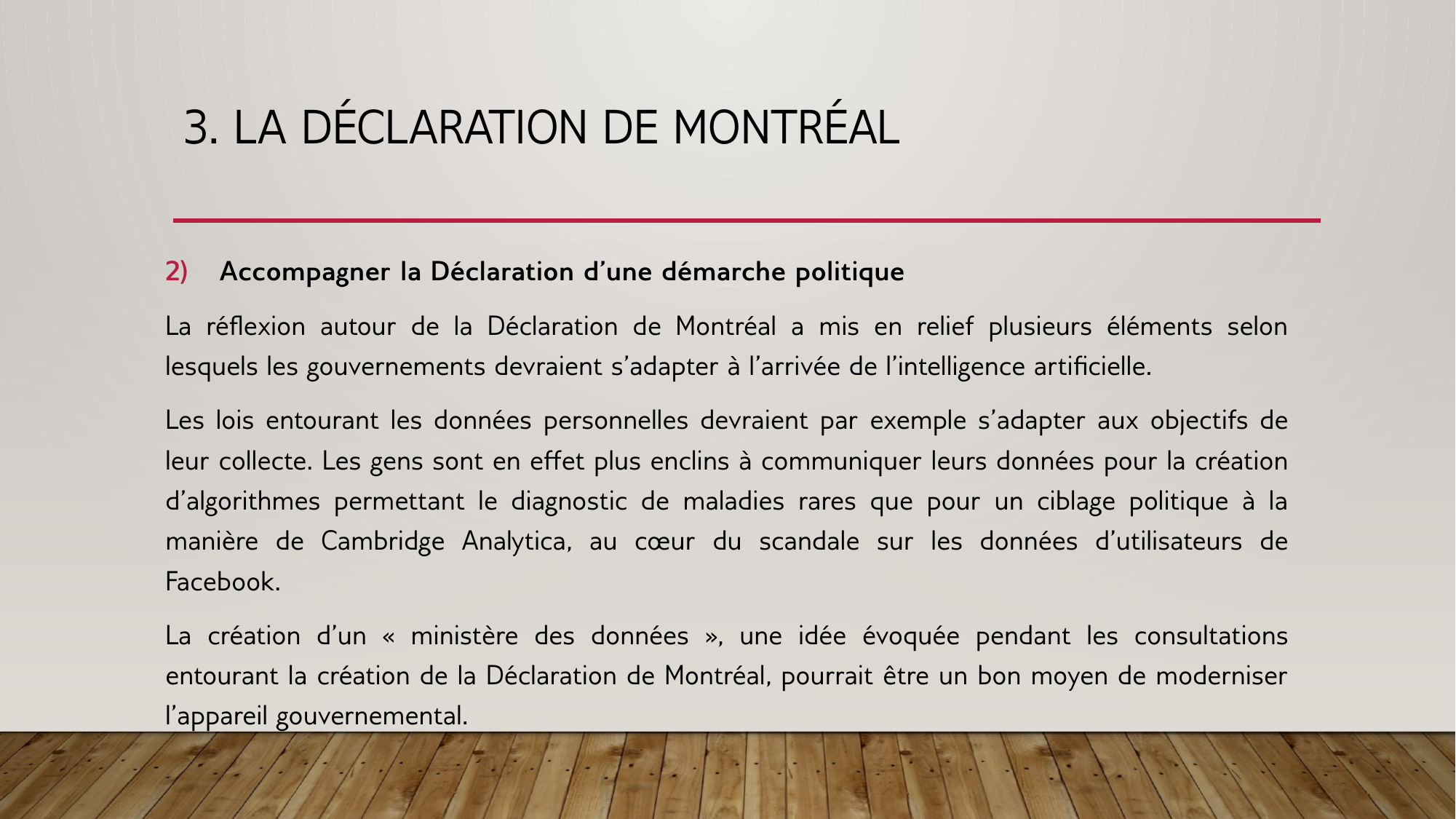

# 3. La déclaration de Montréal
Accompagner la Déclaration d’une démarche politique
La réflexion autour de la Déclaration de Montréal a mis en relief plusieurs éléments selon lesquels les gouvernements devraient s’adapter à l’arrivée de l’intelligence artificielle.
Les lois entourant les données personnelles devraient par exemple s’adapter aux objectifs de leur collecte. Les gens sont en effet plus enclins à communiquer leurs données pour la création d’algorithmes permettant le diagnostic de maladies rares que pour un ciblage politique à la manière de Cambridge Analytica, au cœur du scandale sur les données d’utilisateurs de Facebook.
La création d’un « ministère des données », une idée évoquée pendant les consultations entourant la création de la Déclaration de Montréal, pourrait être un bon moyen de moderniser l’appareil gouvernemental.